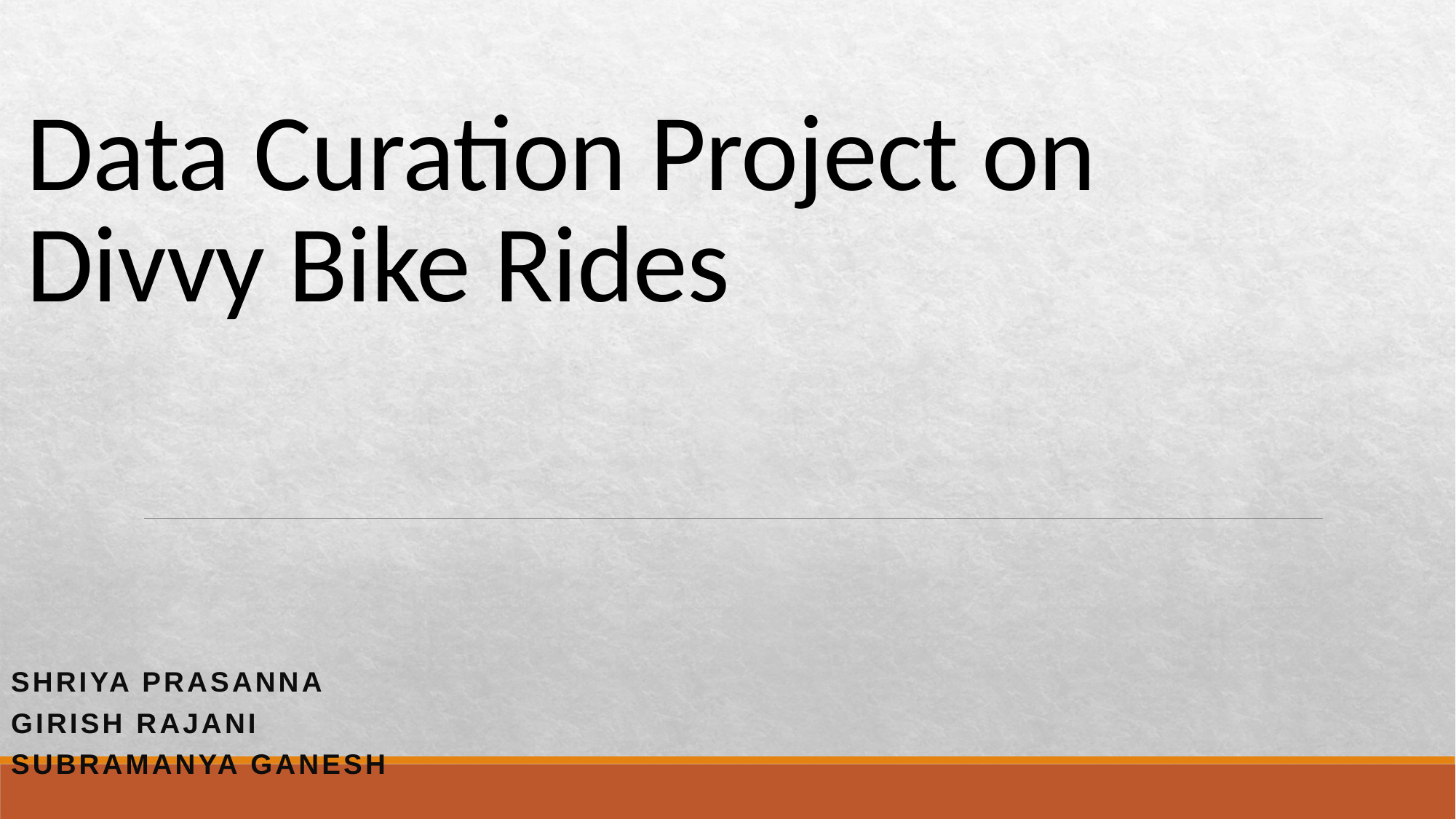

# Data Curation Project on Divvy Bike Rides
Shriya Prasanna
Girish Rajani
Subramanya ganesh